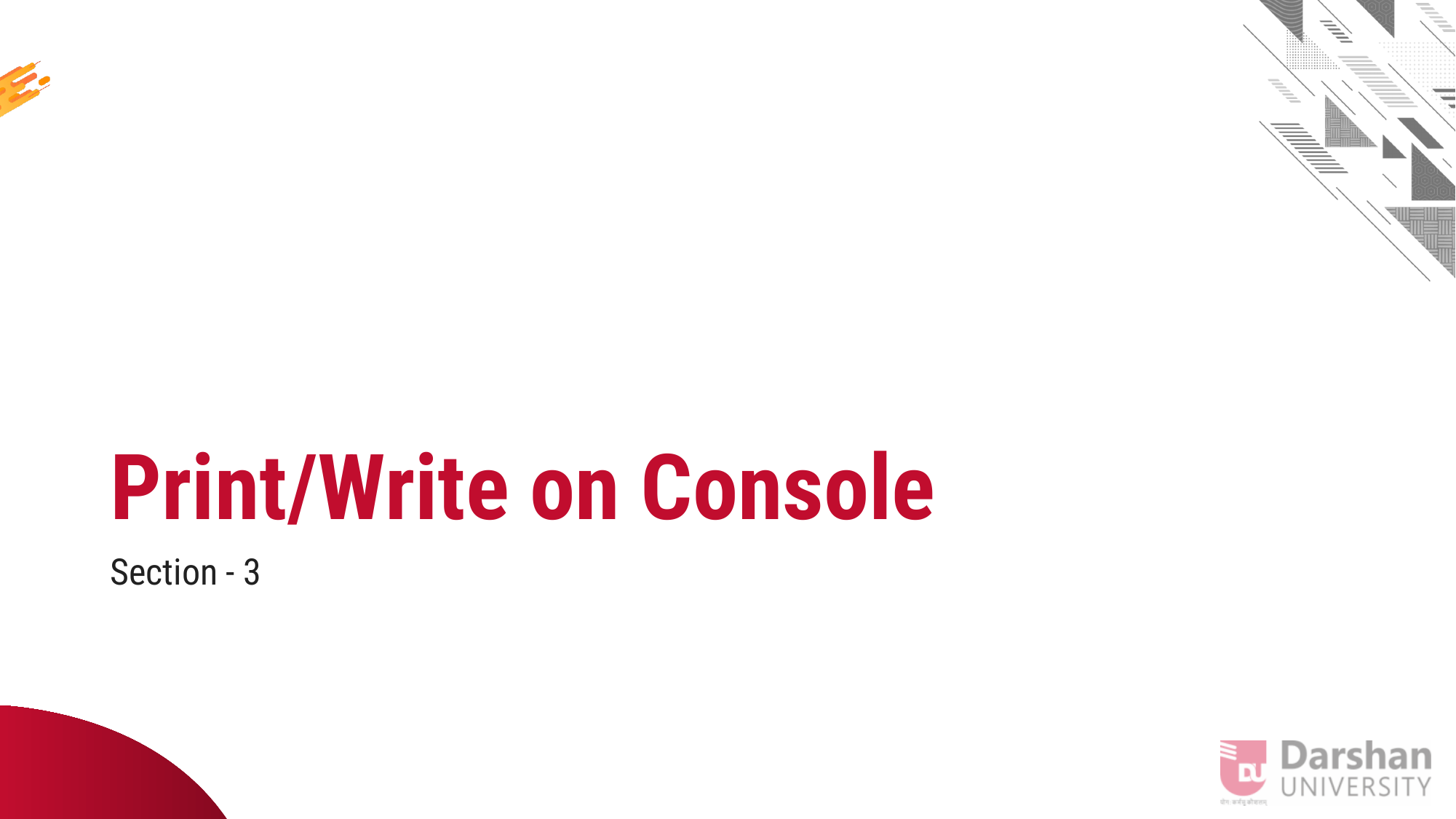

# Print/Write on Console
Section - 3